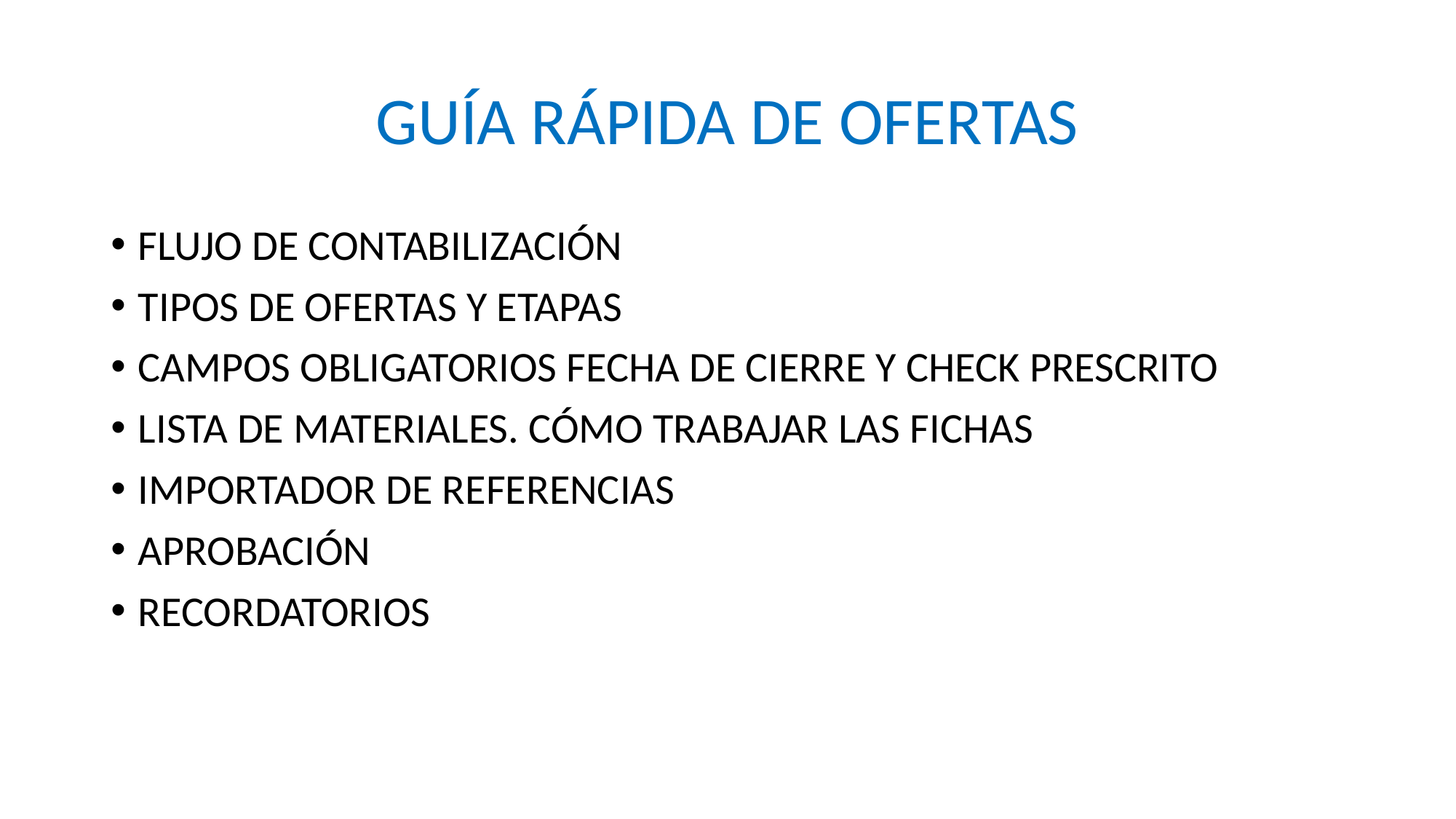

# GUÍA RÁPIDA DE OFERTAS
FLUJO DE CONTABILIZACIÓN
TIPOS DE OFERTAS Y ETAPAS
CAMPOS OBLIGATORIOS FECHA DE CIERRE Y CHECK PRESCRITO
LISTA DE MATERIALES. CÓMO TRABAJAR LAS FICHAS
IMPORTADOR DE REFERENCIAS
APROBACIÓN
RECORDATORIOS